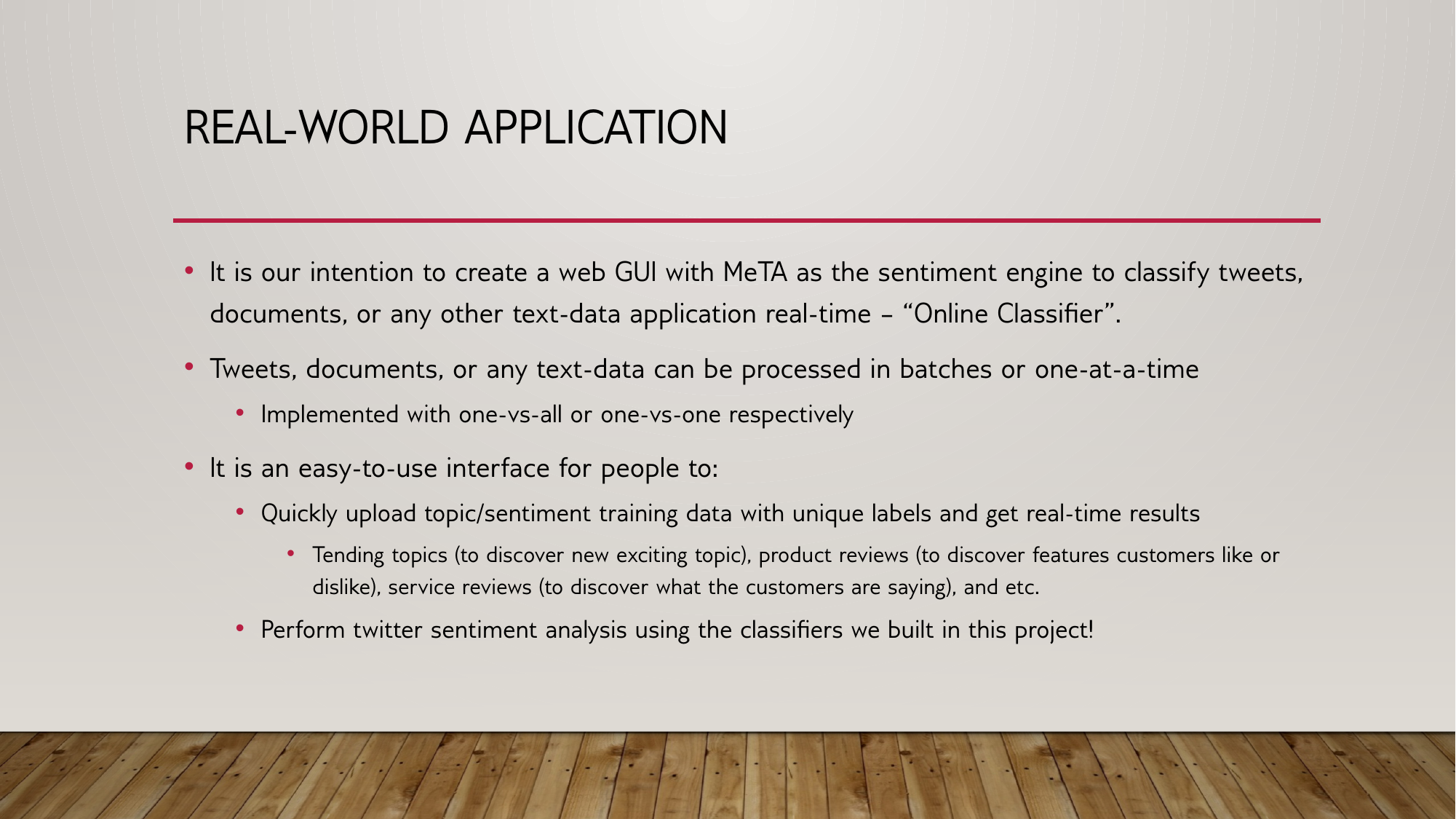

# Real-world Application
It is our intention to create a web GUI with MeTA as the sentiment engine to classify tweets, documents, or any other text-data application real-time – “Online Classifier”.
Tweets, documents, or any text-data can be processed in batches or one-at-a-time
Implemented with one-vs-all or one-vs-one respectively
It is an easy-to-use interface for people to:
Quickly upload topic/sentiment training data with unique labels and get real-time results
Tending topics (to discover new exciting topic), product reviews (to discover features customers like or dislike), service reviews (to discover what the customers are saying), and etc.
Perform twitter sentiment analysis using the classifiers we built in this project!